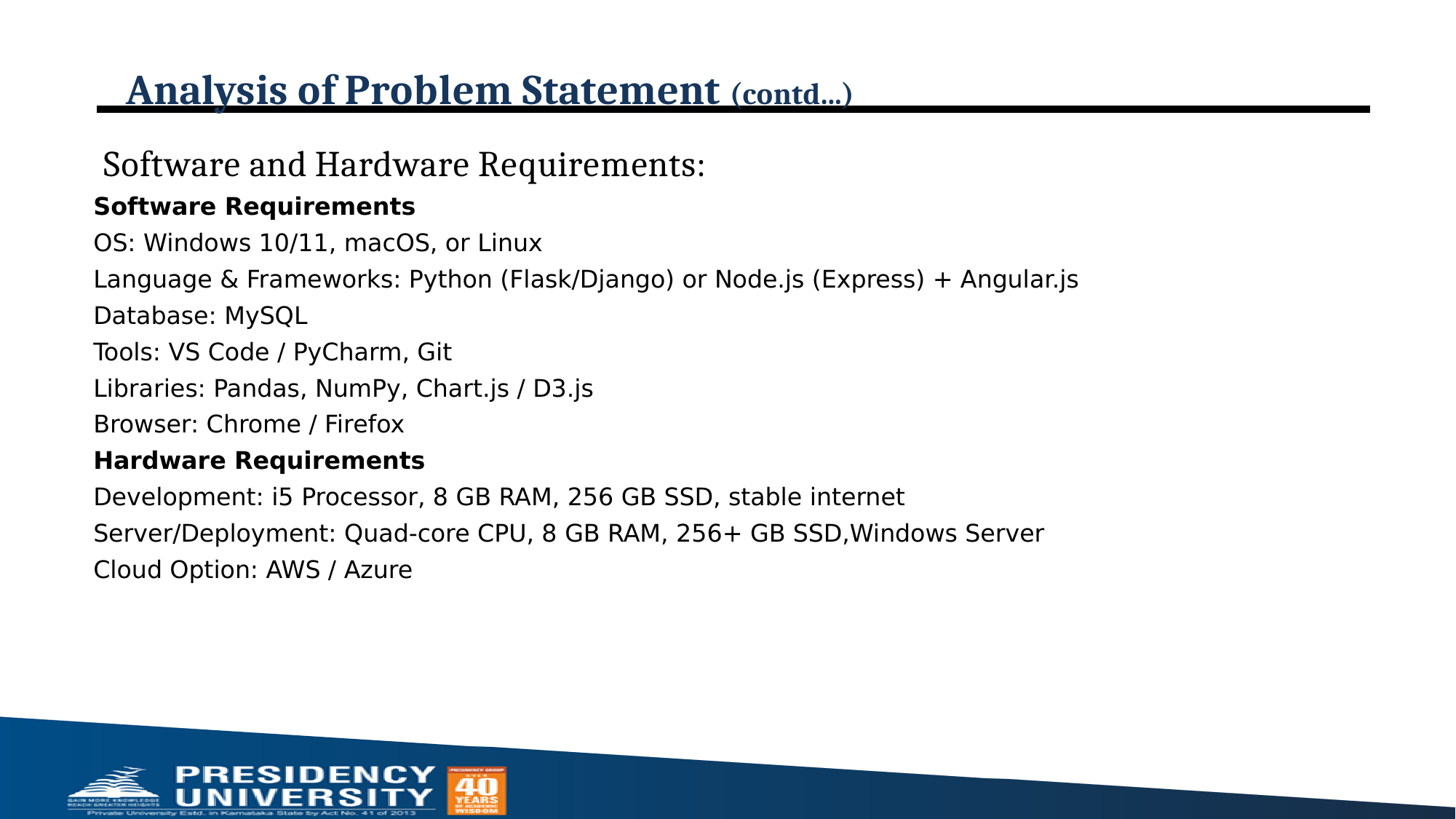

# Analysis of Problem Statement (contd...)
Software and Hardware Requirements:
Software Requirements
OS: Windows 10/11, macOS, or Linux
Language & Frameworks: Python (Flask/Django) or Node.js (Express) + Angular.js
Database: MySQL
Tools: VS Code / PyCharm, Git
Libraries: Pandas, NumPy, Chart.js / D3.js
Browser: Chrome / Firefox
Hardware Requirements
Development: i5 Processor, 8 GB RAM, 256 GB SSD, stable internet
Server/Deployment: Quad-core CPU, 8 GB RAM, 256+ GB SSD,Windows Server
Cloud Option: AWS / Azure